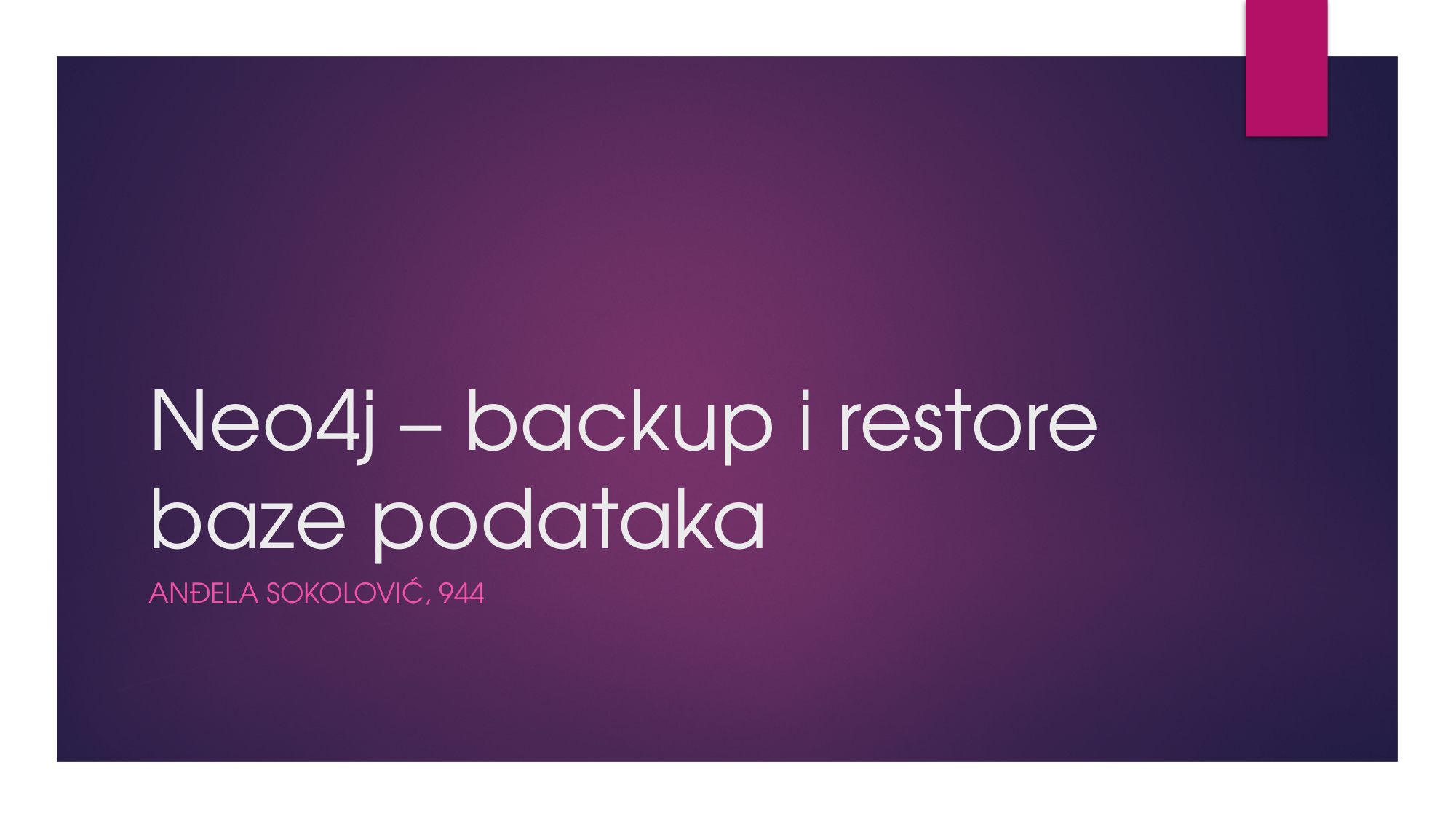

# Neo4j – backup i restore baze podataka
Anđela sokolović, 944